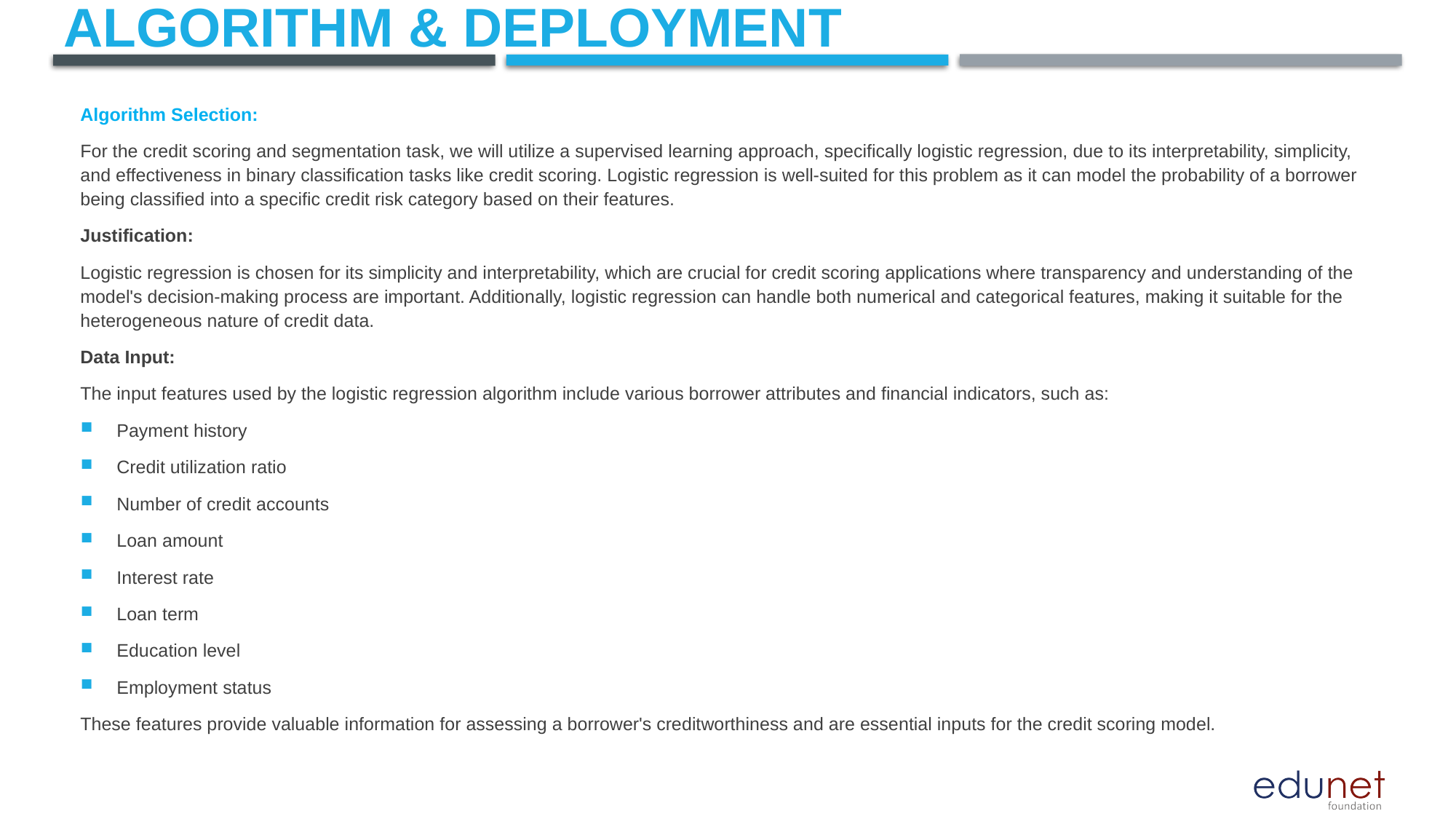

# Algorithm & Deployment
Algorithm Selection:
For the credit scoring and segmentation task, we will utilize a supervised learning approach, specifically logistic regression, due to its interpretability, simplicity, and effectiveness in binary classification tasks like credit scoring. Logistic regression is well-suited for this problem as it can model the probability of a borrower being classified into a specific credit risk category based on their features.
Justification:
Logistic regression is chosen for its simplicity and interpretability, which are crucial for credit scoring applications where transparency and understanding of the model's decision-making process are important. Additionally, logistic regression can handle both numerical and categorical features, making it suitable for the heterogeneous nature of credit data.
Data Input:
The input features used by the logistic regression algorithm include various borrower attributes and financial indicators, such as:
Payment history
Credit utilization ratio
Number of credit accounts
Loan amount
Interest rate
Loan term
Education level
Employment status
These features provide valuable information for assessing a borrower's creditworthiness and are essential inputs for the credit scoring model.